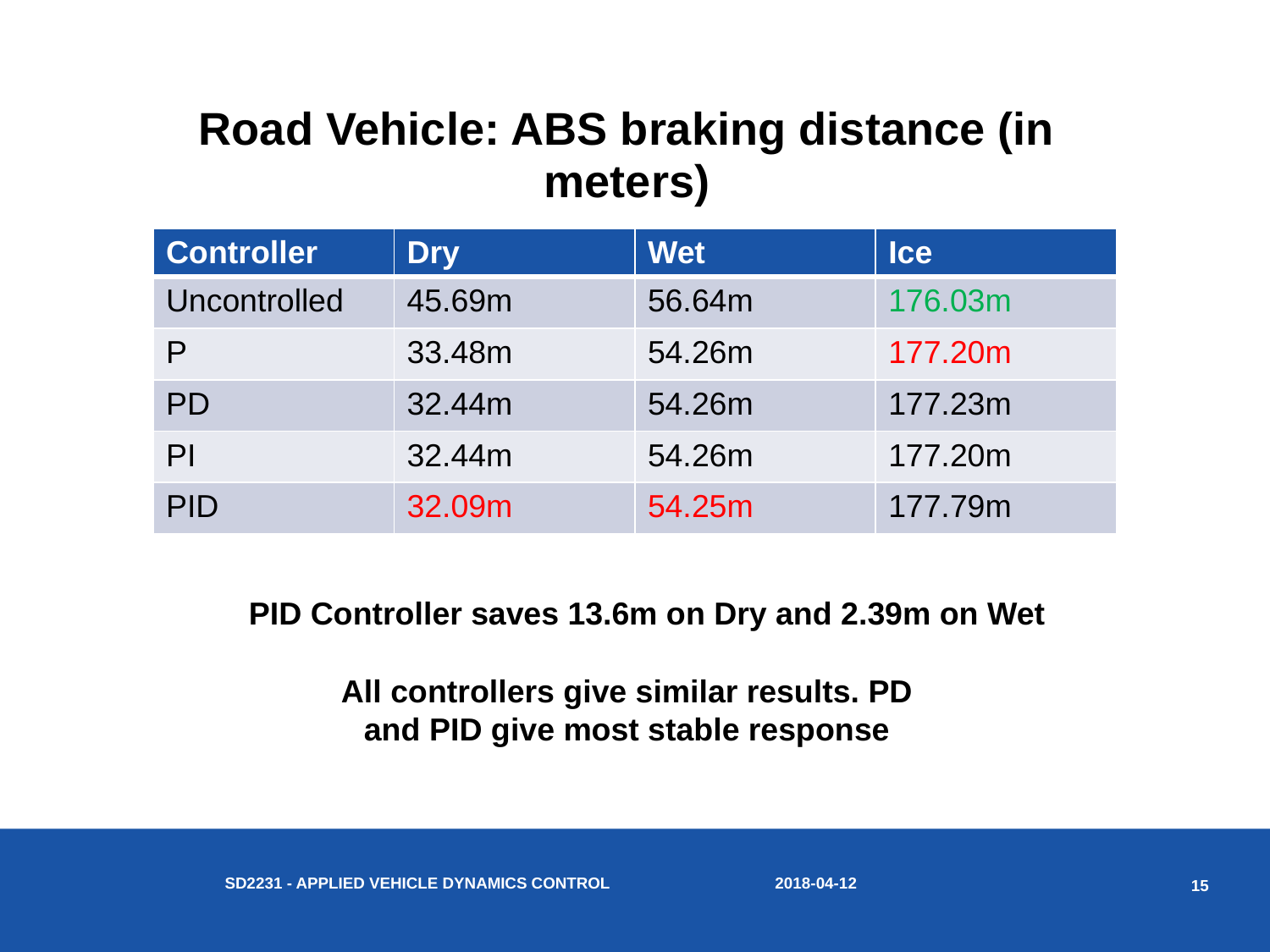

# Road Vehicle: ABS braking distance (in meters)
| Controller | Dry | Wet | Ice |
| --- | --- | --- | --- |
| Uncontrolled | 45.69m | 56.64m | 176.03m |
| P | 33.48m | 54.26m | 177.20m |
| PD | 32.44m | 54.26m | 177.23m |
| PI | 32.44m | 54.26m | 177.20m |
| PID | 32.09m | 54.25m | 177.79m |
PID Controller saves 13.6m on Dry and 2.39m on Wet
All controllers give similar results. PD and PID give most stable response
2018-04-12
SD2231 - Applied vehicle dynamics control
15